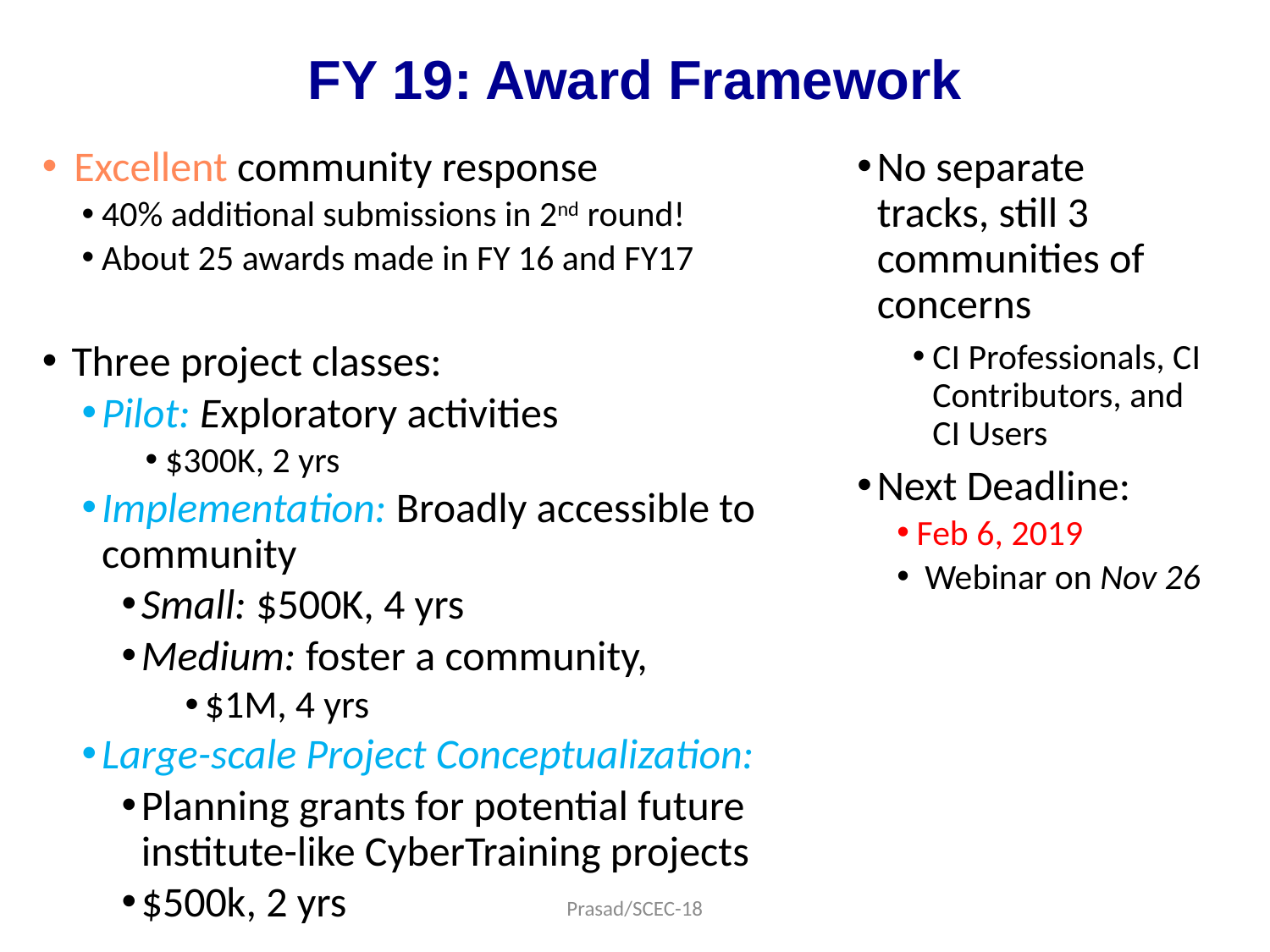

FY 19: Award Framework
Excellent community response
40% additional submissions in 2nd round!
About 25 awards made in FY 16 and FY17

 Three project classes:
Pilot: Exploratory activities
$300K, 2 yrs
Implementation: Broadly accessible to community
Small: $500K, 4 yrs
Medium: foster a community,
$1M, 4 yrs
Large-scale Project Conceptualization:
Planning grants for potential future institute-like CyberTraining projects
$500k, 2 yrs

No separate tracks, still 3 communities of concerns
CI Professionals, CI Contributors, and CI Users
Next Deadline:
Feb 6, 2019
 Webinar on Nov 26

Prasad/SCEC-18